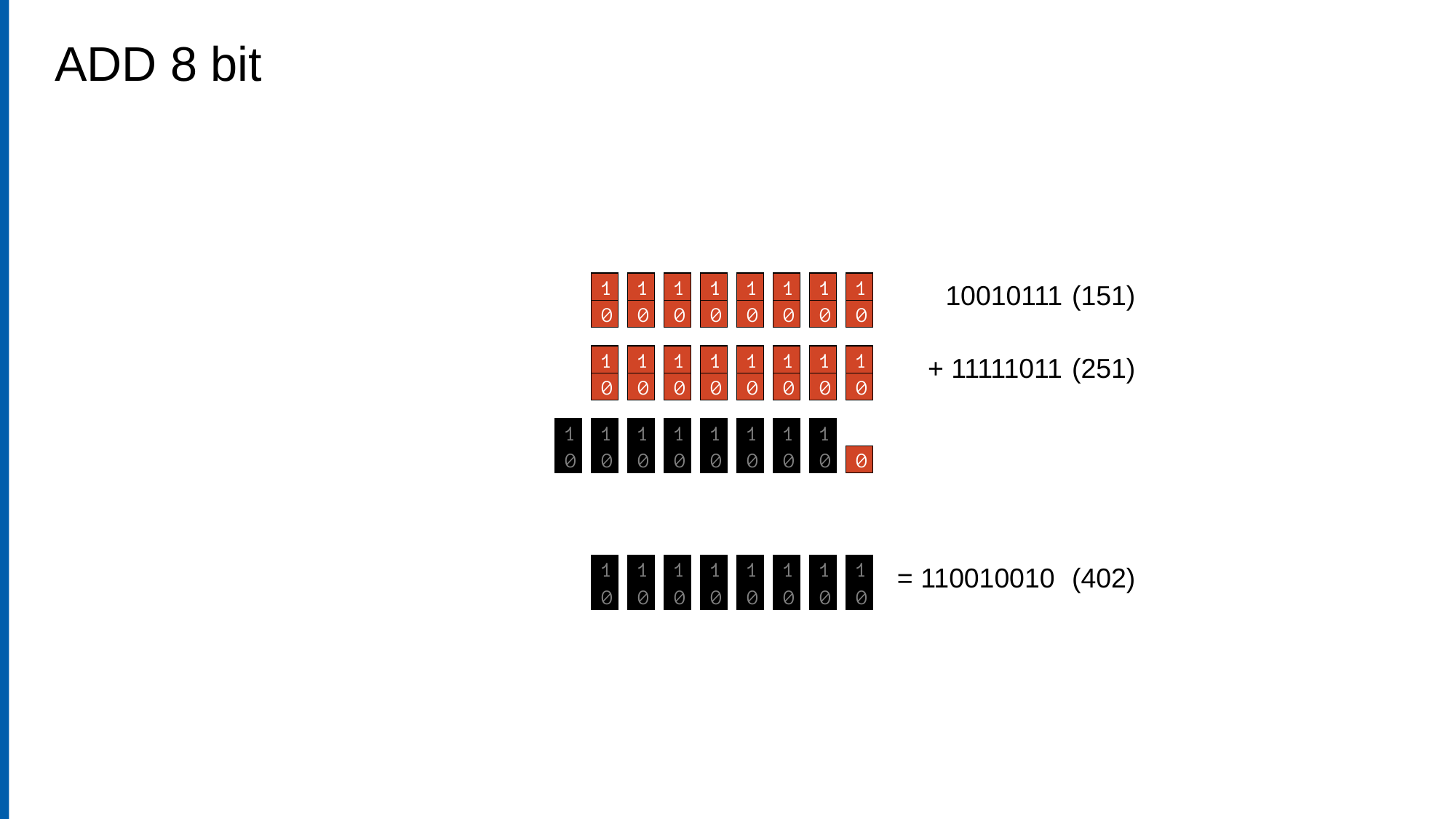

ADD 8 bit
1
1
1
1
1
1
1
10010111
1
(151)
0
0
0
0
0
0
0
0
1
1
1
1
1
1
1
+ 11111011
1
(251)
0
0
0
0
0
0
0
0
1
1
0
1
1
1
0
1
0
1
0
1
1
1
1
0
1
0
1
0
1
1
1
1
0
1
0
1
0
1
1
1
1
0
1
0
1
0
1
1
1
1
0
1
0
1
0
1
1
1
1
0
1
0
1
0
1
1
1
1
0
1
0
1
0
1
1
1
1
0
1
0
1
0
0
0
0
1
0
1
0
1
0
0
0
0
1
0
1
0
1
0
0
0
0
1
0
1
0
1
0
0
0
0
1
0
1
0
1
0
0
0
0
1
0
1
0
1
0
0
0
0
1
0
1
0
1
0
0
0
0
1
0
1
0
1
0
0
0
0
1
0
1
0
1
0
1
0
1
0
1
0
1
0
1
0
1
0
1
0
= 110010010
1
0
(402)